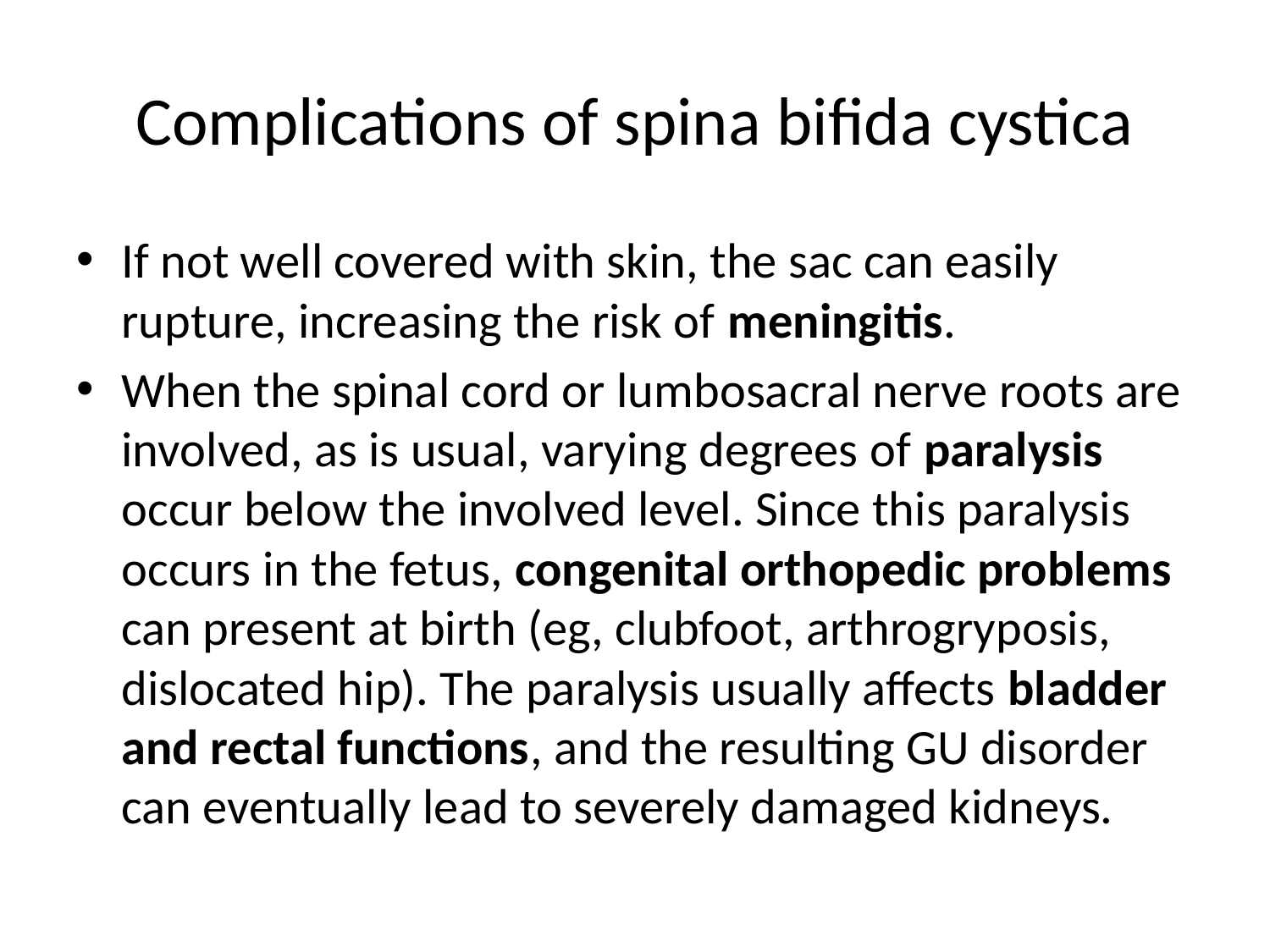

# Complications of spina bifida cystica
If not well covered with skin, the sac can easily rupture, increasing the risk of meningitis.
When the spinal cord or lumbosacral nerve roots are involved, as is usual, varying degrees of paralysis occur below the involved level. Since this paralysis occurs in the fetus, congenital orthopedic problems can present at birth (eg, clubfoot, arthrogryposis, dislocated hip). The paralysis usually affects bladder and rectal functions, and the resulting GU disorder can eventually lead to severely damaged kidneys.